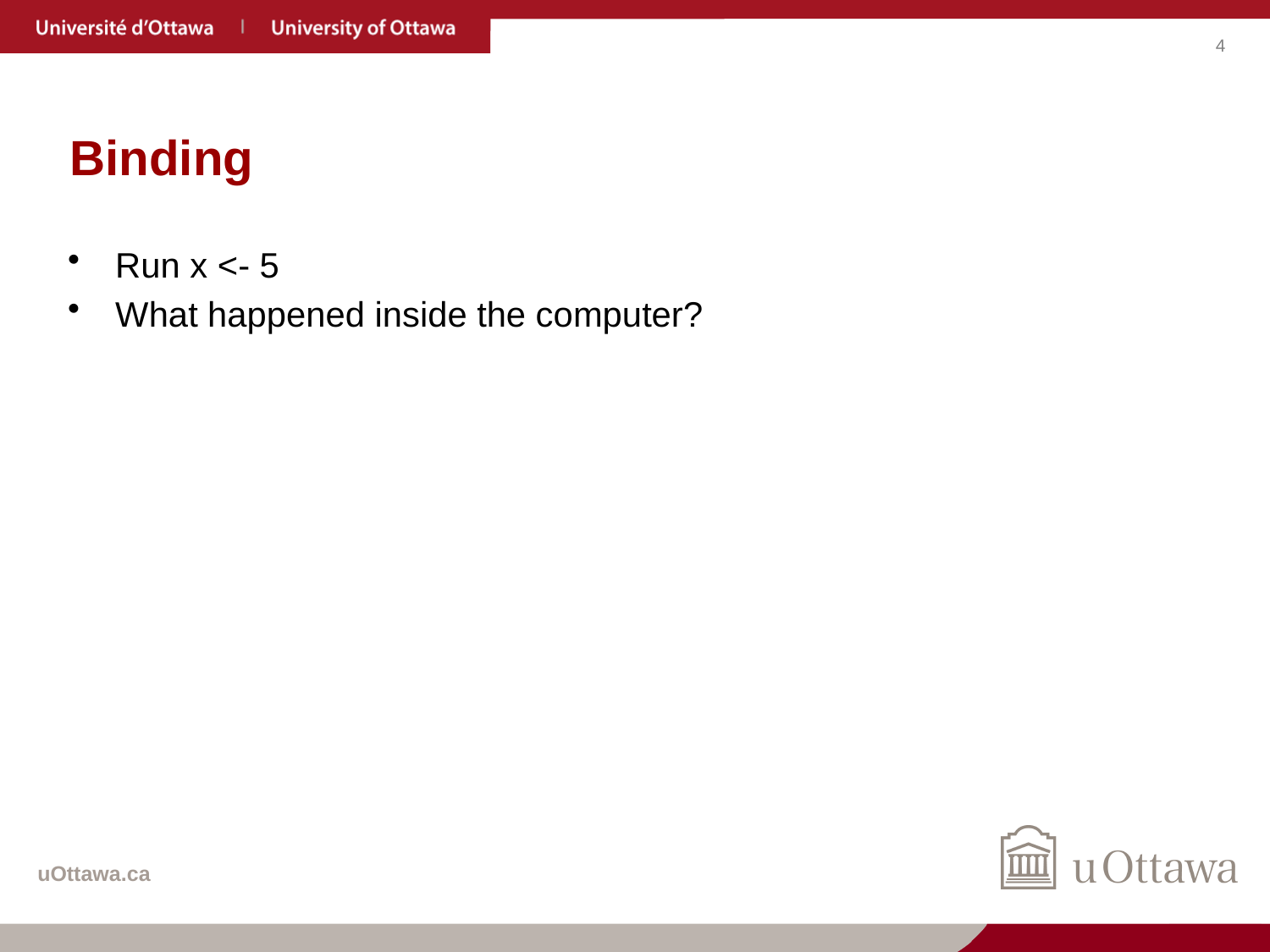

# Binding
Run x <- 5
What happened inside the computer?